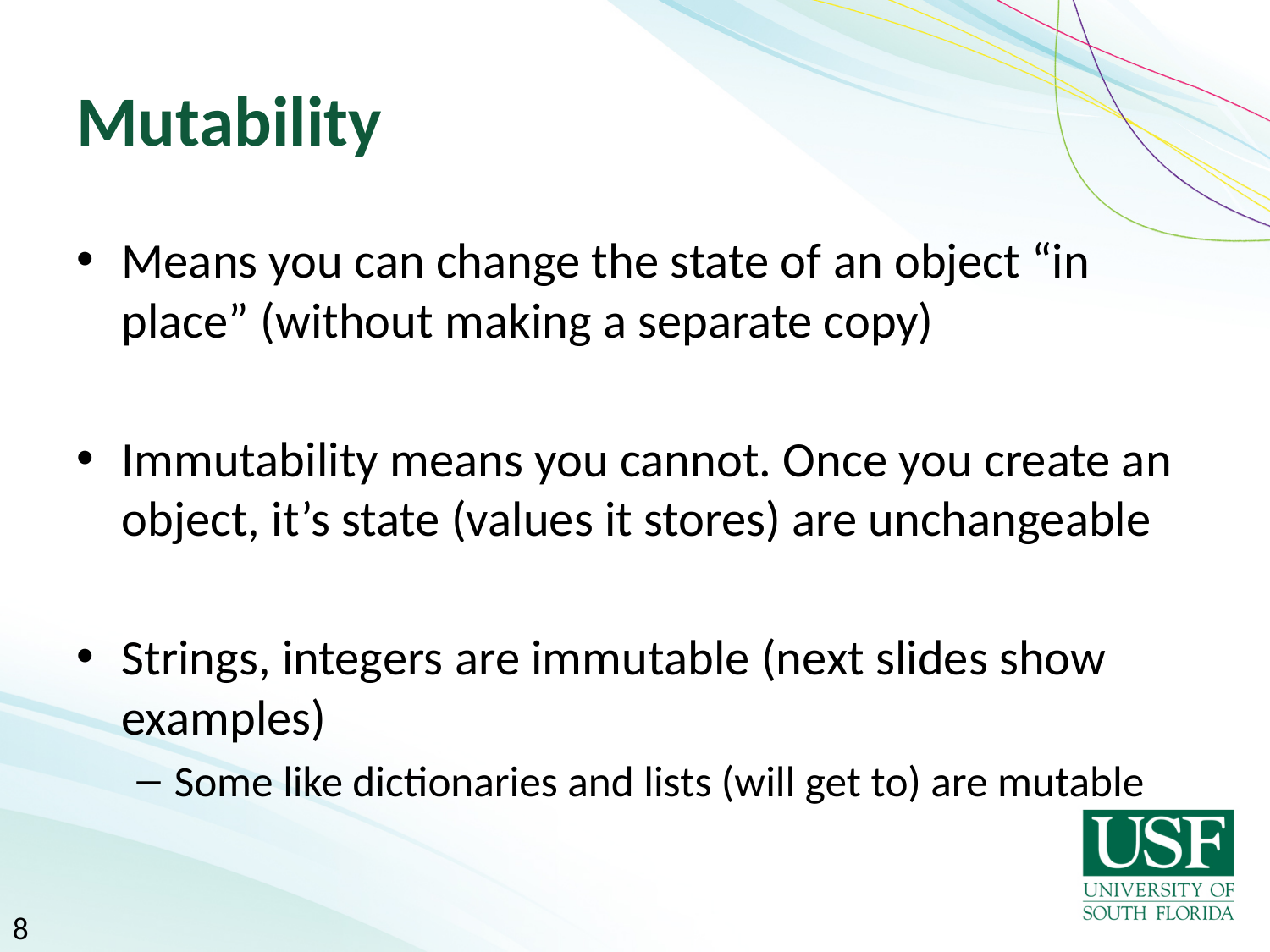

# Mutability
Means you can change the state of an object “in place” (without making a separate copy)

Immutability means you cannot. Once you create an object, it’s state (values it stores) are unchangeable

Strings, integers are immutable (next slides show examples)
Some like dictionaries and lists (will get to) are mutable
8